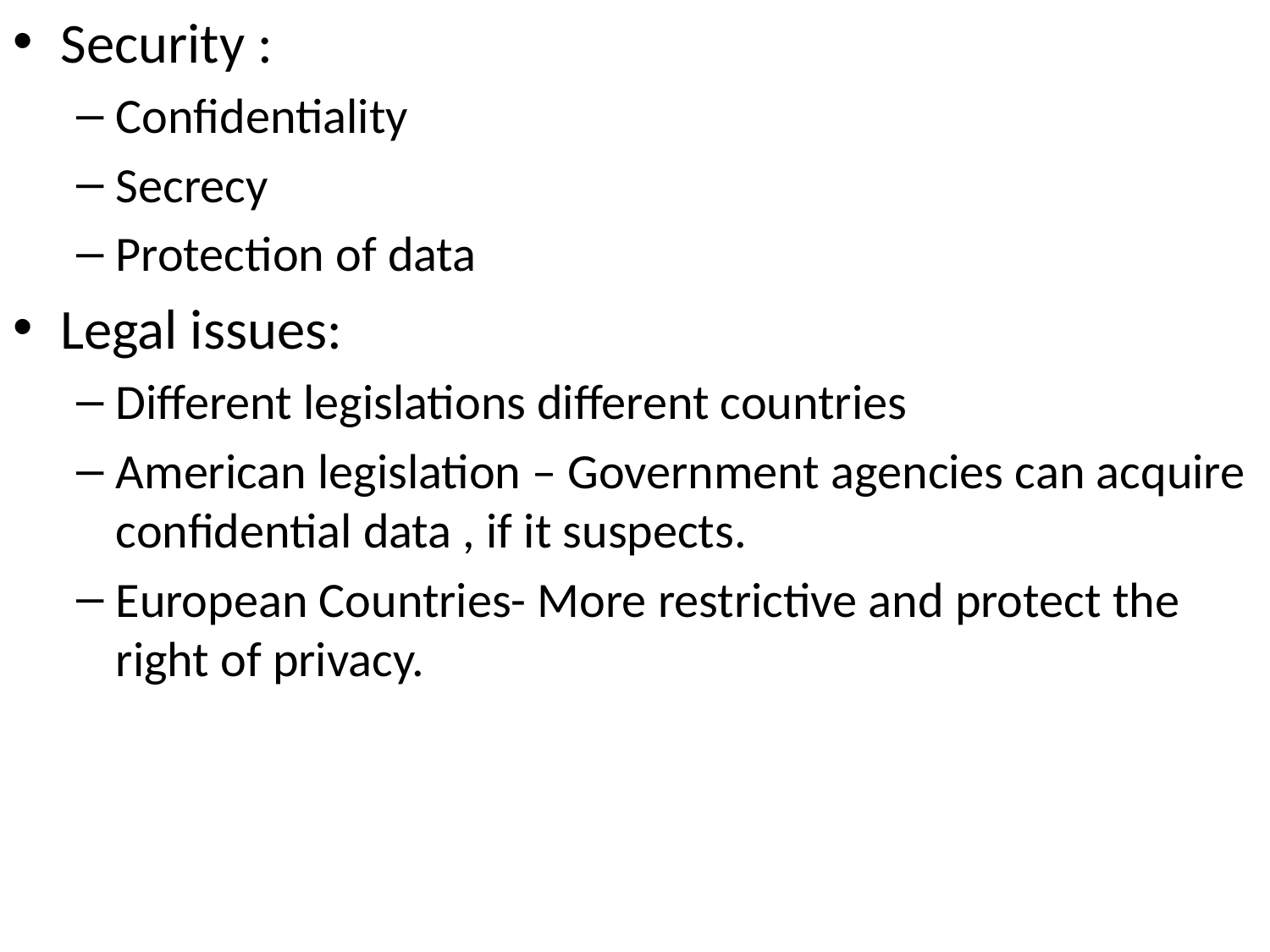

Security :
Confidentiality
Secrecy
Protection of data
Legal issues:
Different legislations different countries
American legislation – Government agencies can acquire confidential data , if it suspects.
European Countries- More restrictive and protect the right of privacy.